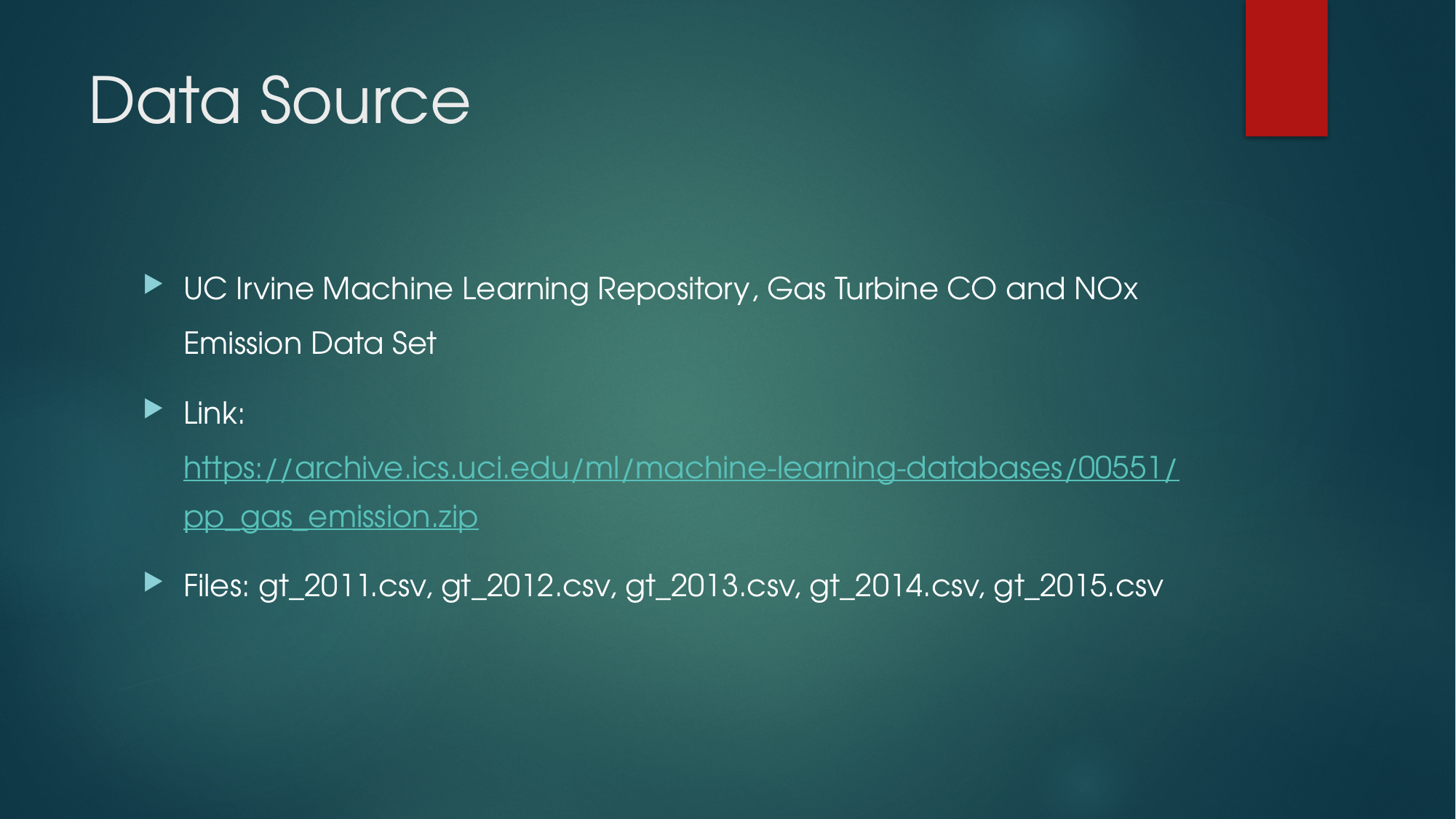

# Data Source
UC Irvine Machine Learning Repository, Gas Turbine CO and NOx Emission Data Set
Link: https://archive.ics.uci.edu/ml/machine-learning-databases/00551/pp_gas_emission.zip
Files: gt_2011.csv, gt_2012.csv, gt_2013.csv, gt_2014.csv, gt_2015.csv